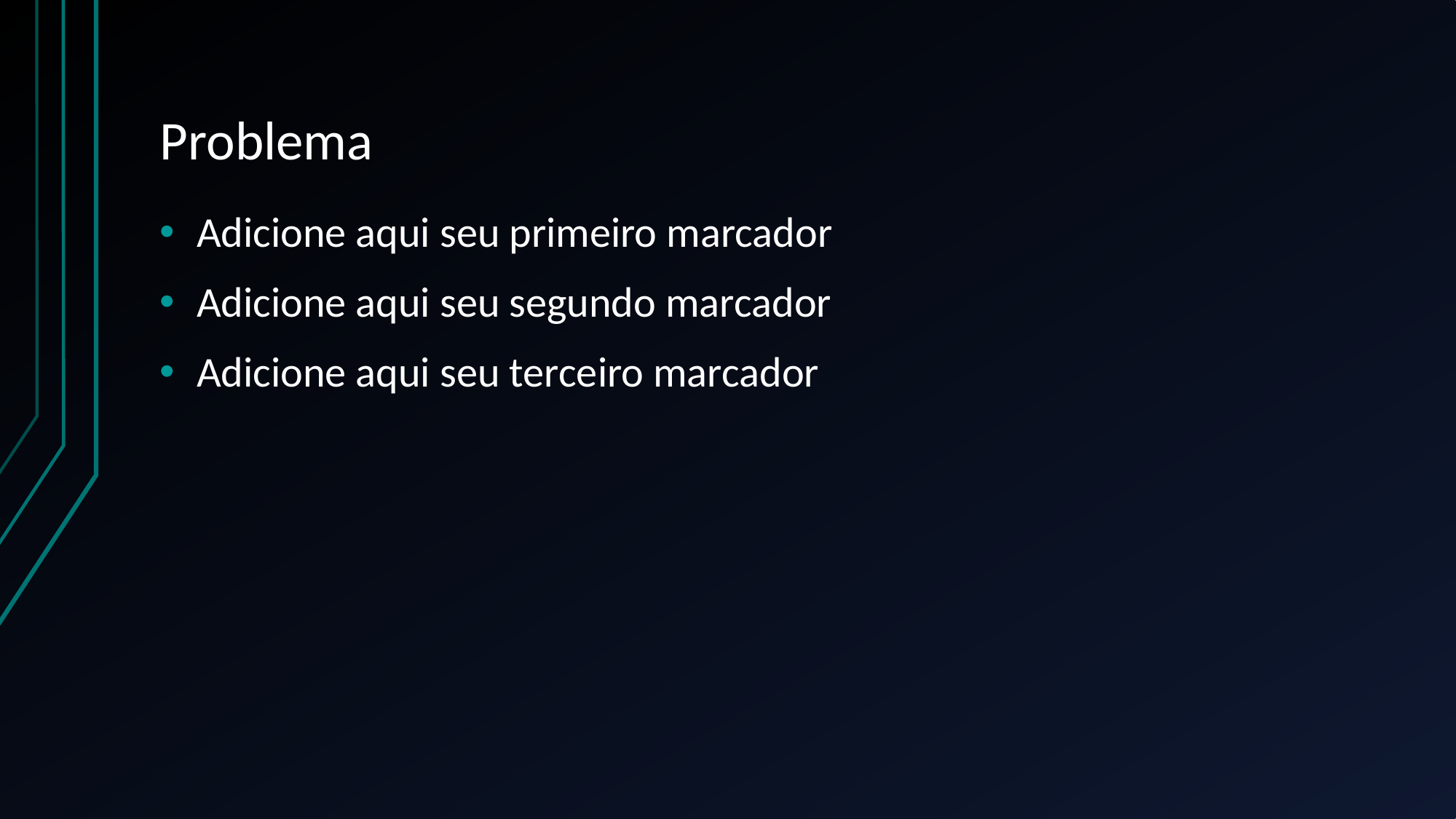

# Problema
Adicione aqui seu primeiro marcador
Adicione aqui seu segundo marcador
Adicione aqui seu terceiro marcador